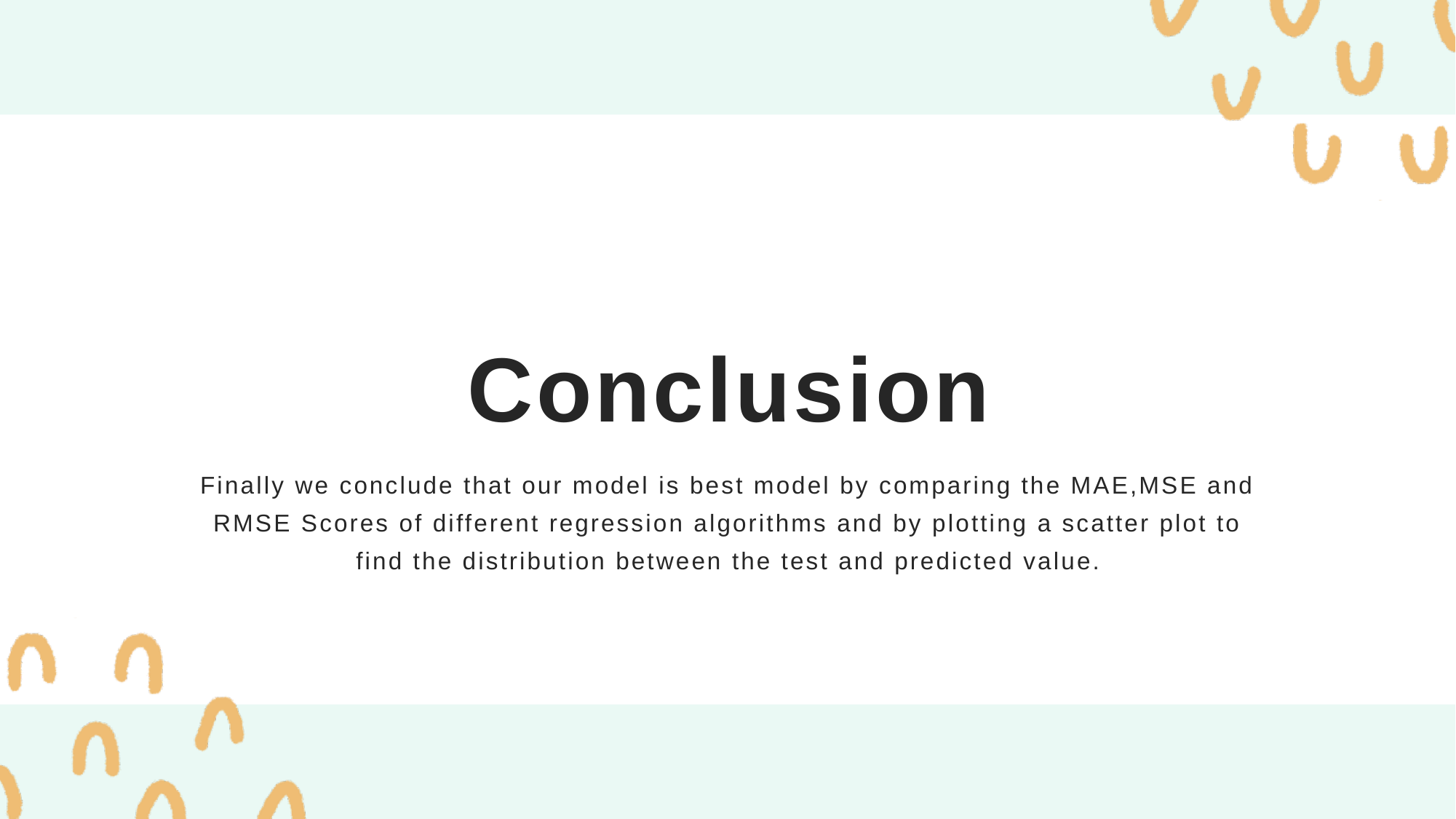

# Conclusion
Finally we conclude that our model is best model by comparing the MAE,MSE and RMSE Scores of different regression algorithms and by plotting a scatter plot to find the distribution between the test and predicted value.